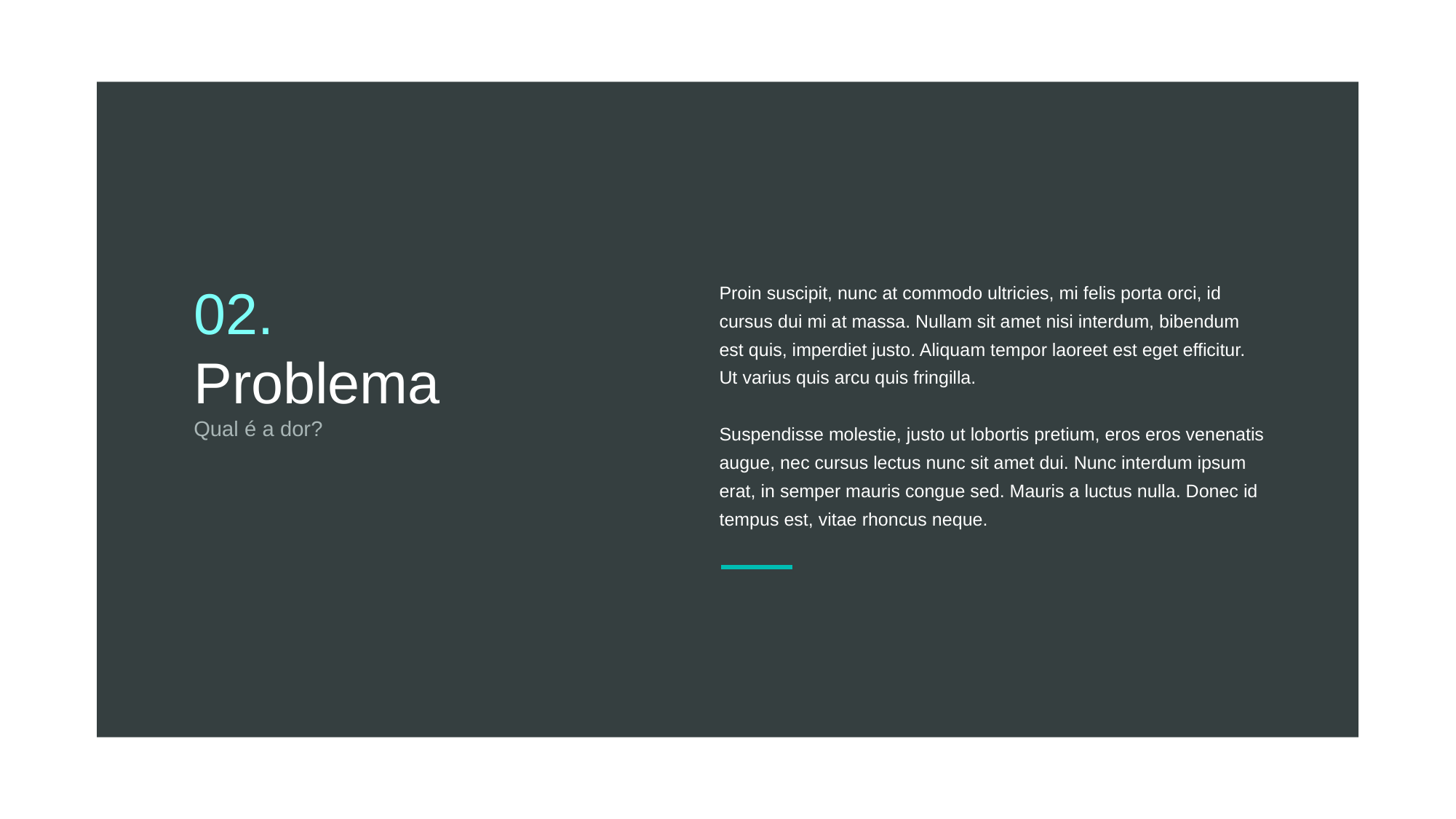

Proin suscipit, nunc at commodo ultricies, mi felis porta orci, id
cursus dui mi at massa. Nullam sit amet nisi interdum, bibendum
est quis, imperdiet justo. Aliquam tempor laoreet est eget efficitur.
Ut varius quis arcu quis fringilla.

Suspendisse molestie, justo ut lobortis pretium, eros eros venenatis
augue, nec cursus lectus nunc sit amet dui. Nunc interdum ipsum
erat, in semper mauris congue sed. Mauris a luctus nulla. Donec id
tempus est, vitae rhoncus neque.
02.
Problema
Qual é a dor?